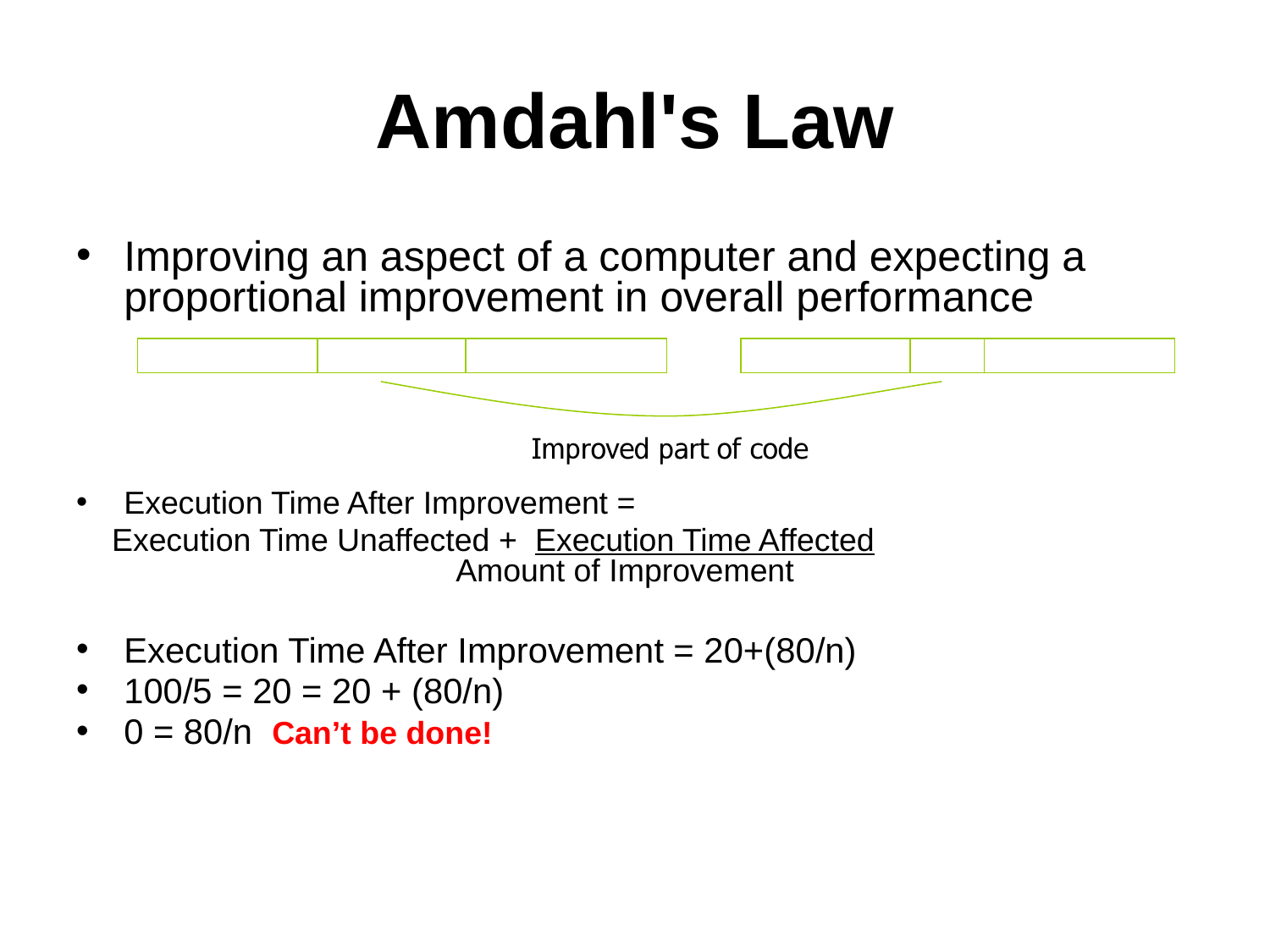

# Amdahl's Law
Improving an aspect of a computer and expecting a proportional improvement in overall performance

Execution Time After Improvement =
    Execution Time Unaffected +  Execution Time Affected 					         Amount of Improvement

Execution Time After Improvement = 20+(80/n)
100/5 = 20 = 20 + (80/n)
0 = 80/n  Can’t be done!

Improved part of code